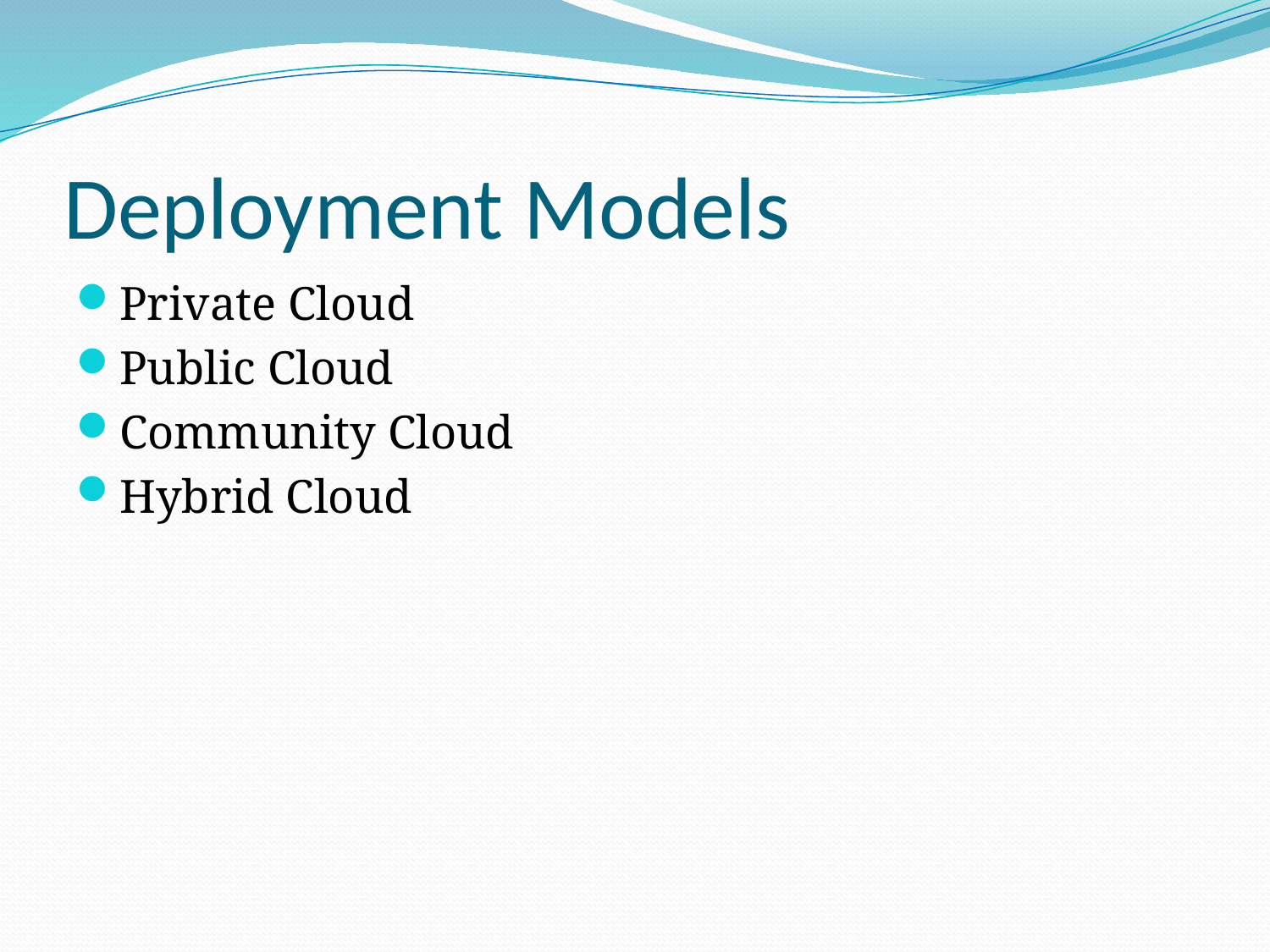

# Deployment Models
Private Cloud
Public Cloud
Community Cloud
Hybrid Cloud